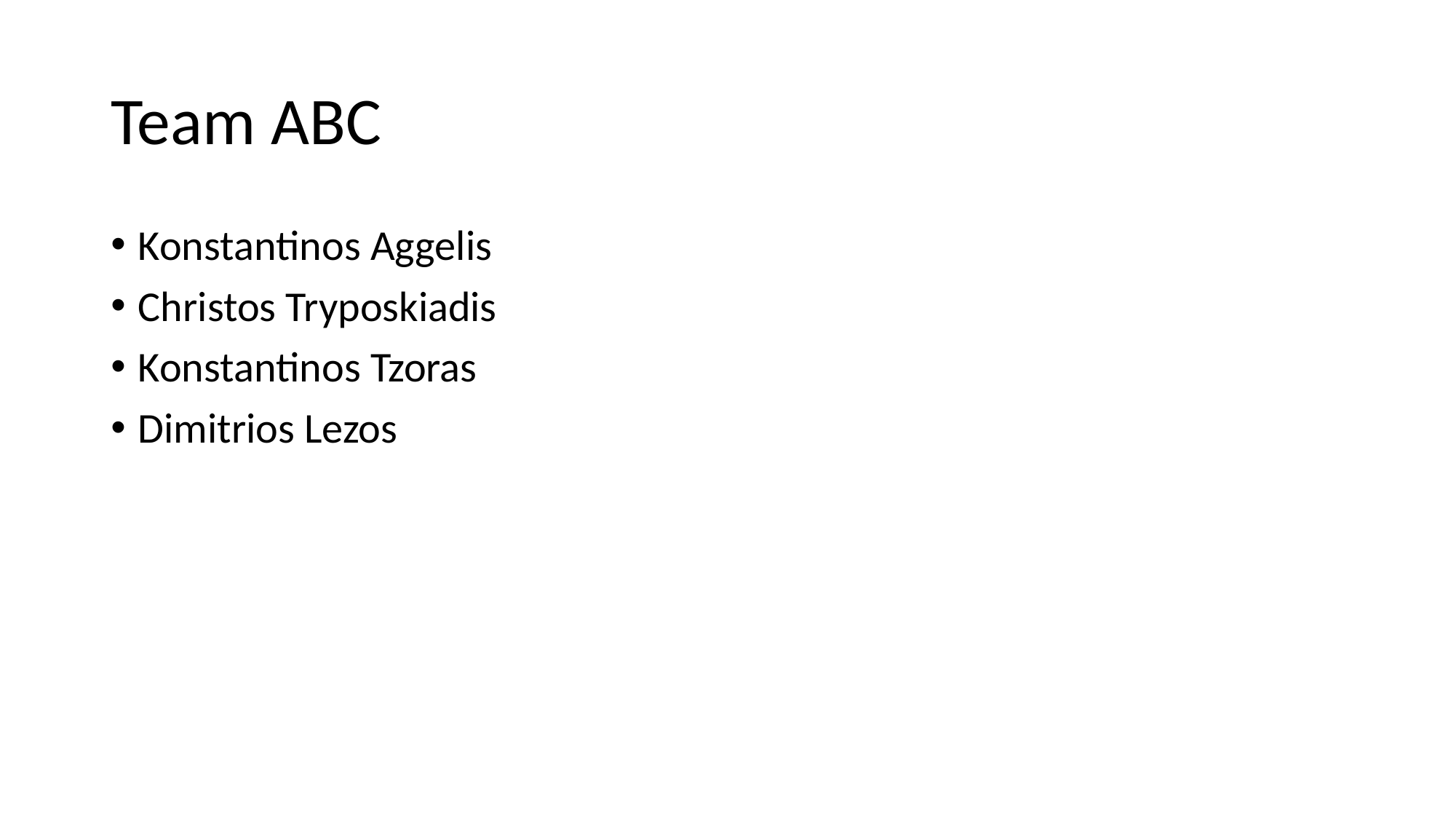

# Team ABC
Konstantinos Aggelis
Christos Tryposkiadis
Konstantinos Tzoras
Dimitrios Lezos